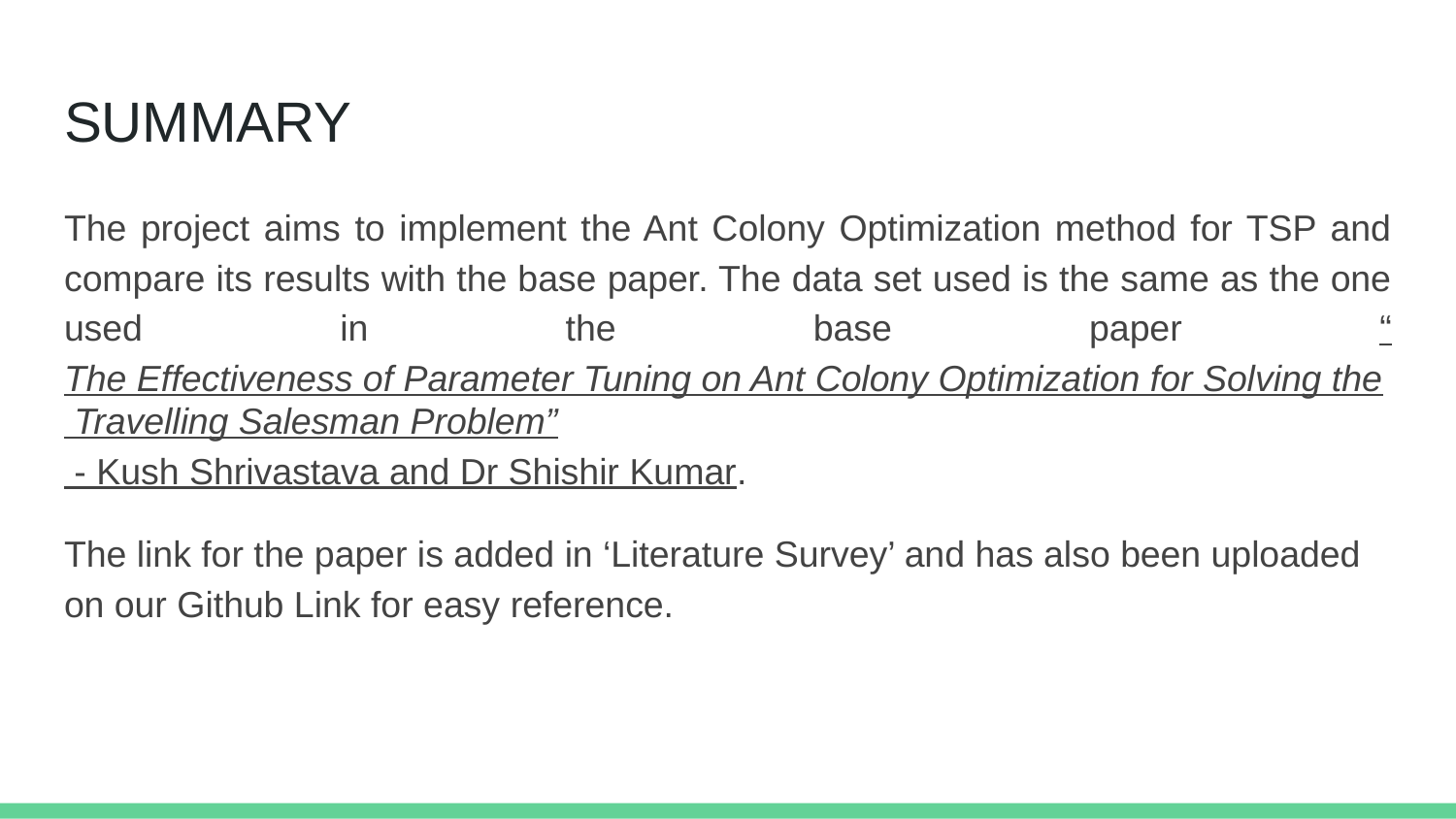

# SUMMARY
The project aims to implement the Ant Colony Optimization method for TSP and compare its results with the base paper. The data set used is the same as the one used in the base paper “The Effectiveness of Parameter Tuning on Ant Colony Optimization for Solving the Travelling Salesman Problem” - Kush Shrivastava and Dr Shishir Kumar.
The link for the paper is added in ‘Literature Survey’ and has also been uploaded on our Github Link for easy reference.